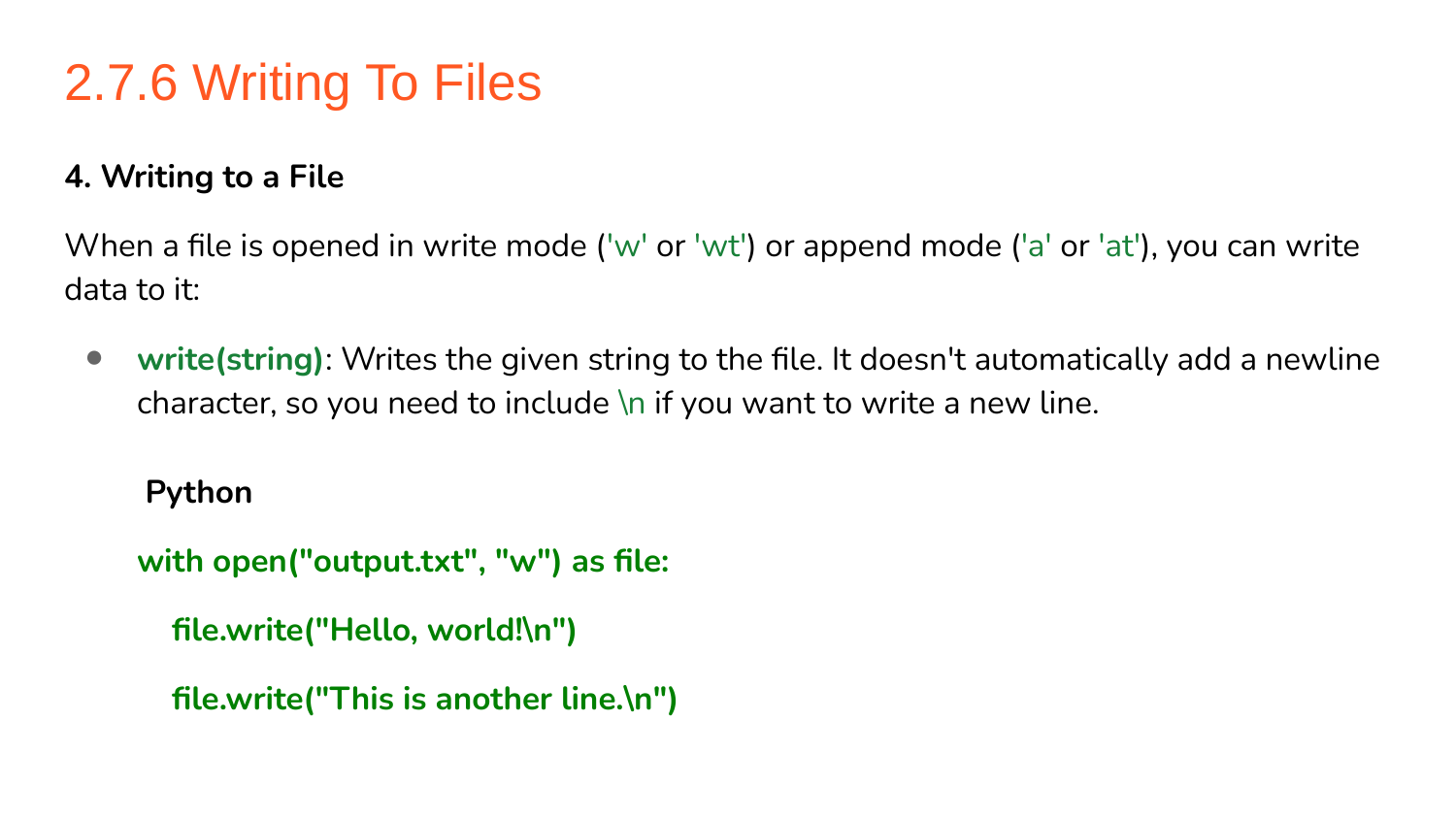

# 2.7.6 Writing To Files
4. Writing to a File
When a file is opened in write mode ('w' or 'wt') or append mode ('a' or 'at'), you can write data to it:
write(string): Writes the given string to the file. It doesn't automatically add a newline character, so you need to include \n if you want to write a new line.
 Python
with open("output.txt", "w") as file:
    file.write("Hello, world!\n")
    file.write("This is another line.\n")